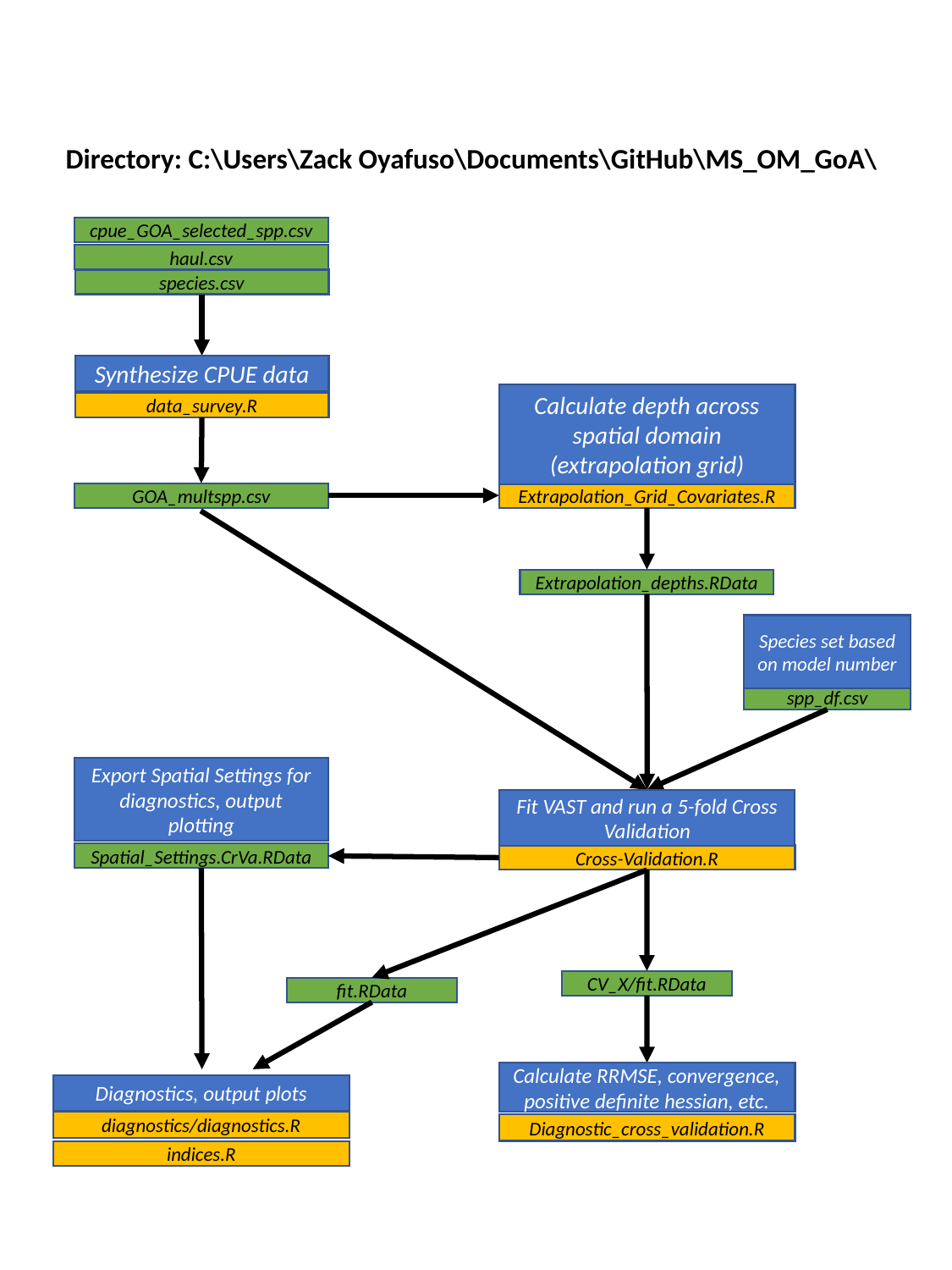

Directory: C:\Users\Zack Oyafuso\Documents\GitHub\MS_OM_GoA\
cpue_GOA_selected_spp.csv
haul.csv
species.csv
Synthesize CPUE data
Calculate depth across spatial domain (extrapolation grid)
data_survey.R
GOA_multspp.csv
Extrapolation_Grid_Covariates.R
Extrapolation_depths.RData
Species set based on model number
spp_df.csv
Export Spatial Settings for diagnostics, output plotting
Fit VAST and run a 5-fold Cross Validation
Spatial_Settings.CrVa.RData
Cross-Validation.R
CV_X/fit.RData
fit.RData
Calculate RRMSE, convergence, positive definite hessian, etc.
Diagnostics, output plots
diagnostics/diagnostics.R
Diagnostic_cross_validation.R
indices.R